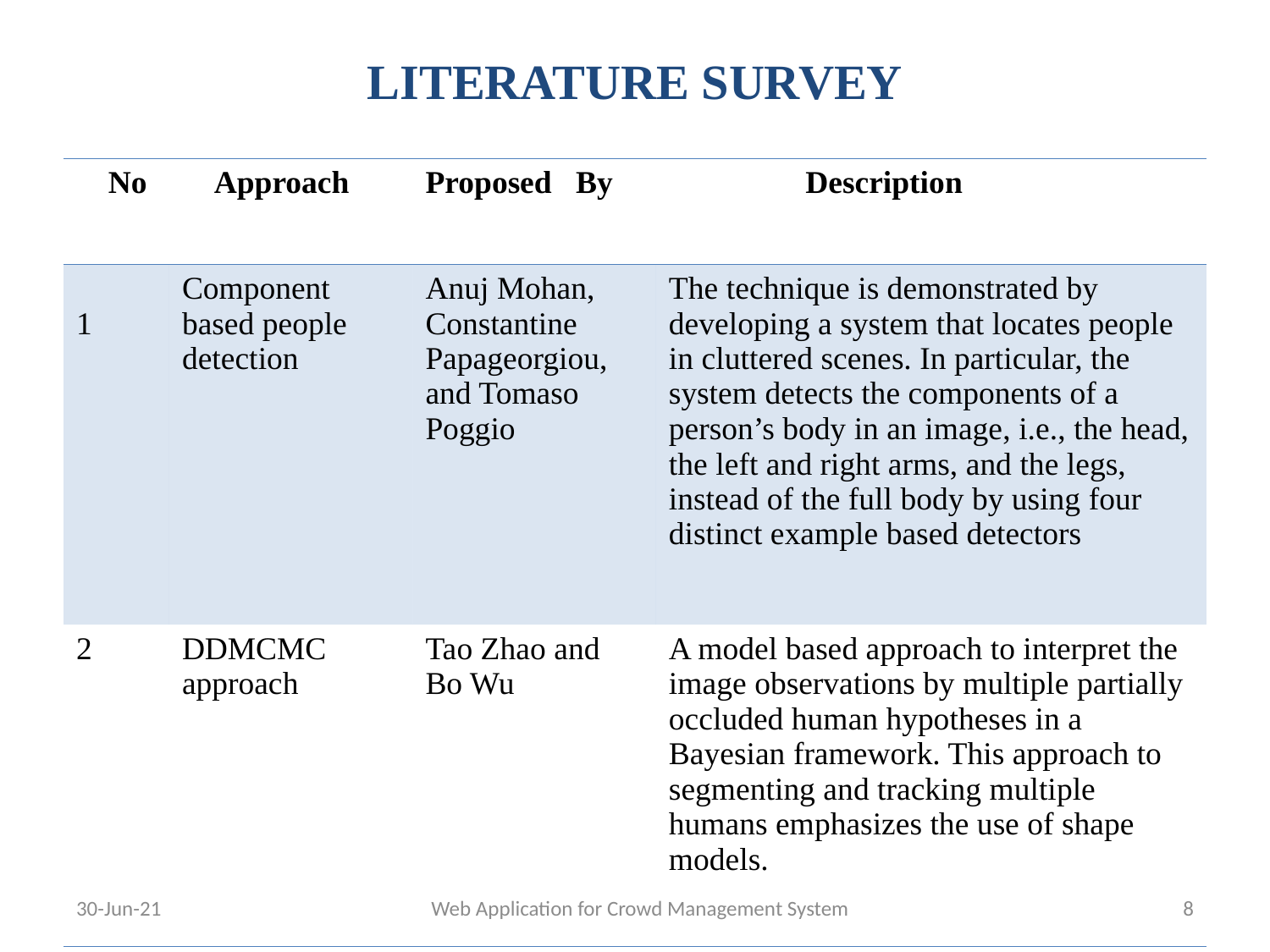

# LITERATURE SURVEY
| No | Approach | Proposed By | Description |
| --- | --- | --- | --- |
| 1 | Component based people detection | Anuj Mohan, Constantine Papageorgiou, and Tomaso Poggio | The technique is demonstrated by developing a system that locates people in cluttered scenes. In particular, the system detects the components of a person’s body in an image, i.e., the head, the left and right arms, and the legs, instead of the full body by using four distinct example based detectors |
| 2 | DDMCMC approach | Tao Zhao and Bo Wu | A model based approach to interpret the image observations by multiple partially occluded human hypotheses in a Bayesian framework. This approach to segmenting and tracking multiple humans emphasizes the use of shape models. |
30-Jun-21
Web Application for Crowd Management System
8